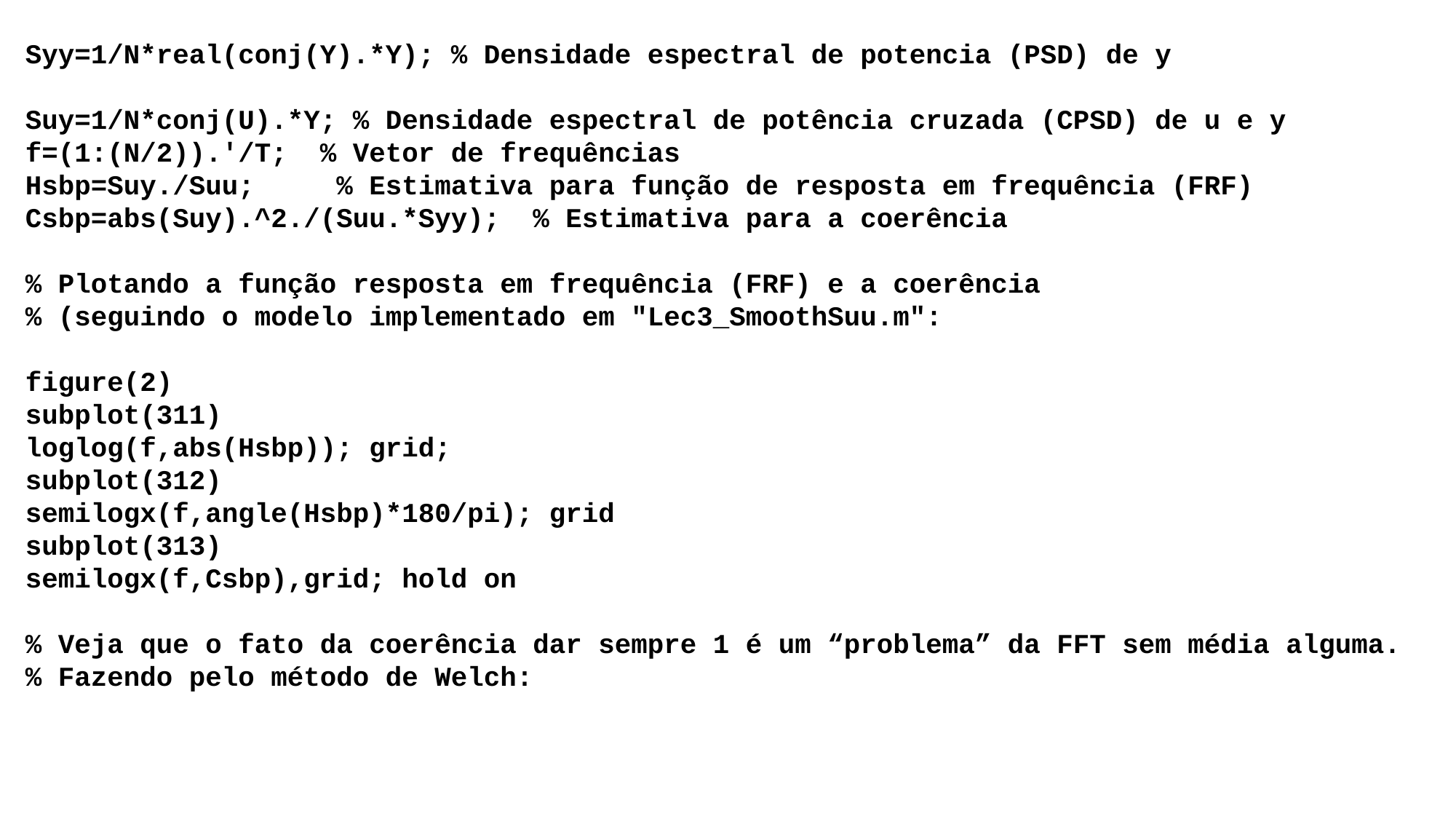

Syy=1/N*real(conj(Y).*Y); % Densidade espectral de potencia (PSD) de y

Suy=1/N*conj(U).*Y; % Densidade espectral de potência cruzada (CPSD) de u e y
f=(1:(N/2)).'/T;  % Vetor de frequências
Hsbp=Suy./Suu;     % Estimativa para função de resposta em frequência (FRF)
Csbp=abs(Suy).^2./(Suu.*Syy);  % Estimativa para a coerência

% Plotando a função resposta em frequência (FRF) e a coerência
% (seguindo o modelo implementado em "Lec3_SmoothSuu.m":

figure(2)
subplot(311)
loglog(f,abs(Hsbp)); grid;
subplot(312)
semilogx(f,angle(Hsbp)*180/pi); grid
subplot(313)
semilogx(f,Csbp),grid; hold on

% Veja que o fato da coerência dar sempre 1 é um “problema” da FFT sem média alguma.
% Fazendo pelo método de Welch: